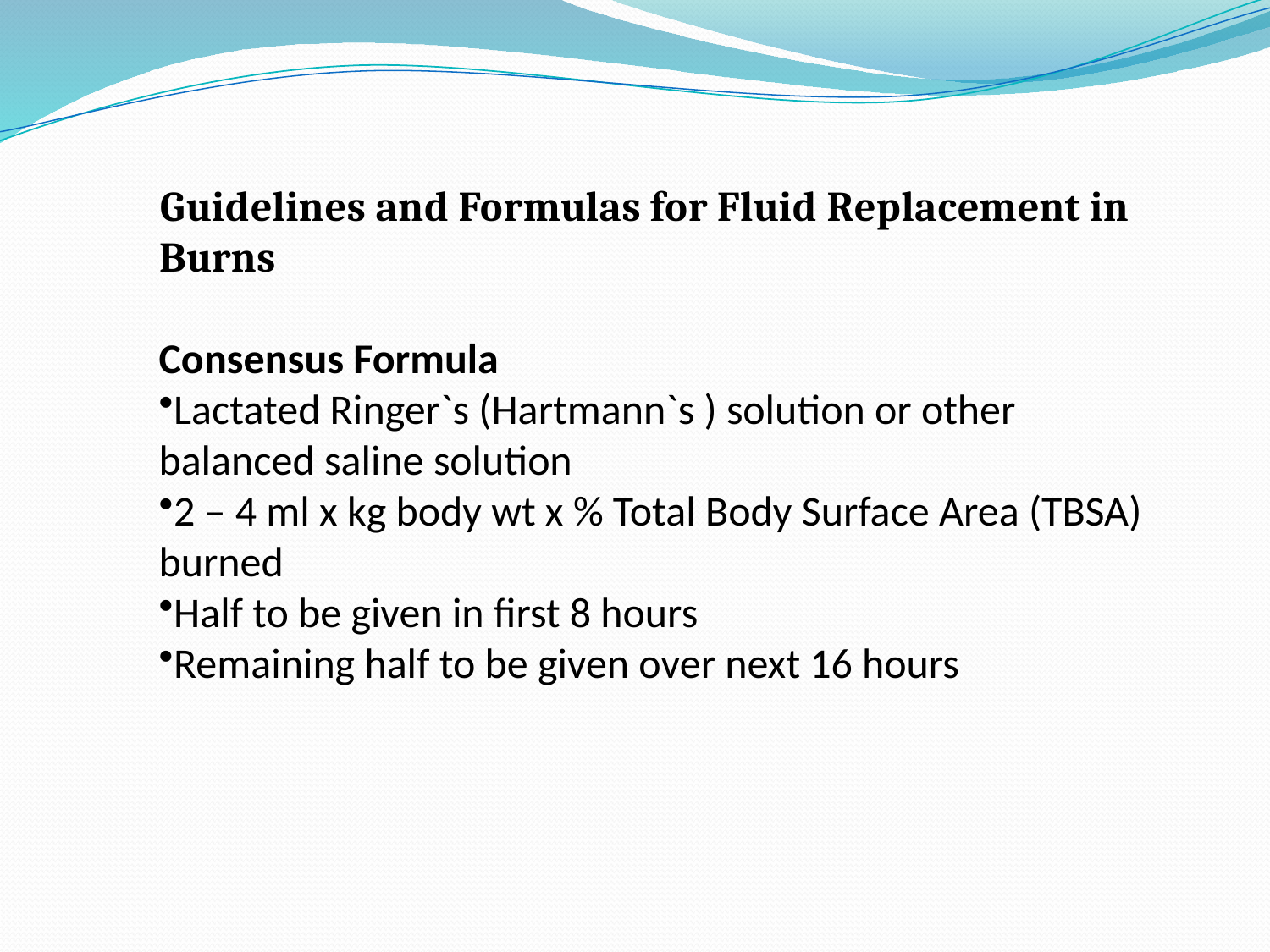

Guidelines and Formulas for Fluid Replacement in Burns

Consensus Formula
Lactated Ringer`s (Hartmann`s ) solution or other balanced saline solution
2 – 4 ml x kg body wt x % Total Body Surface Area (TBSA) burned
Half to be given in first 8 hours
Remaining half to be given over next 16 hours